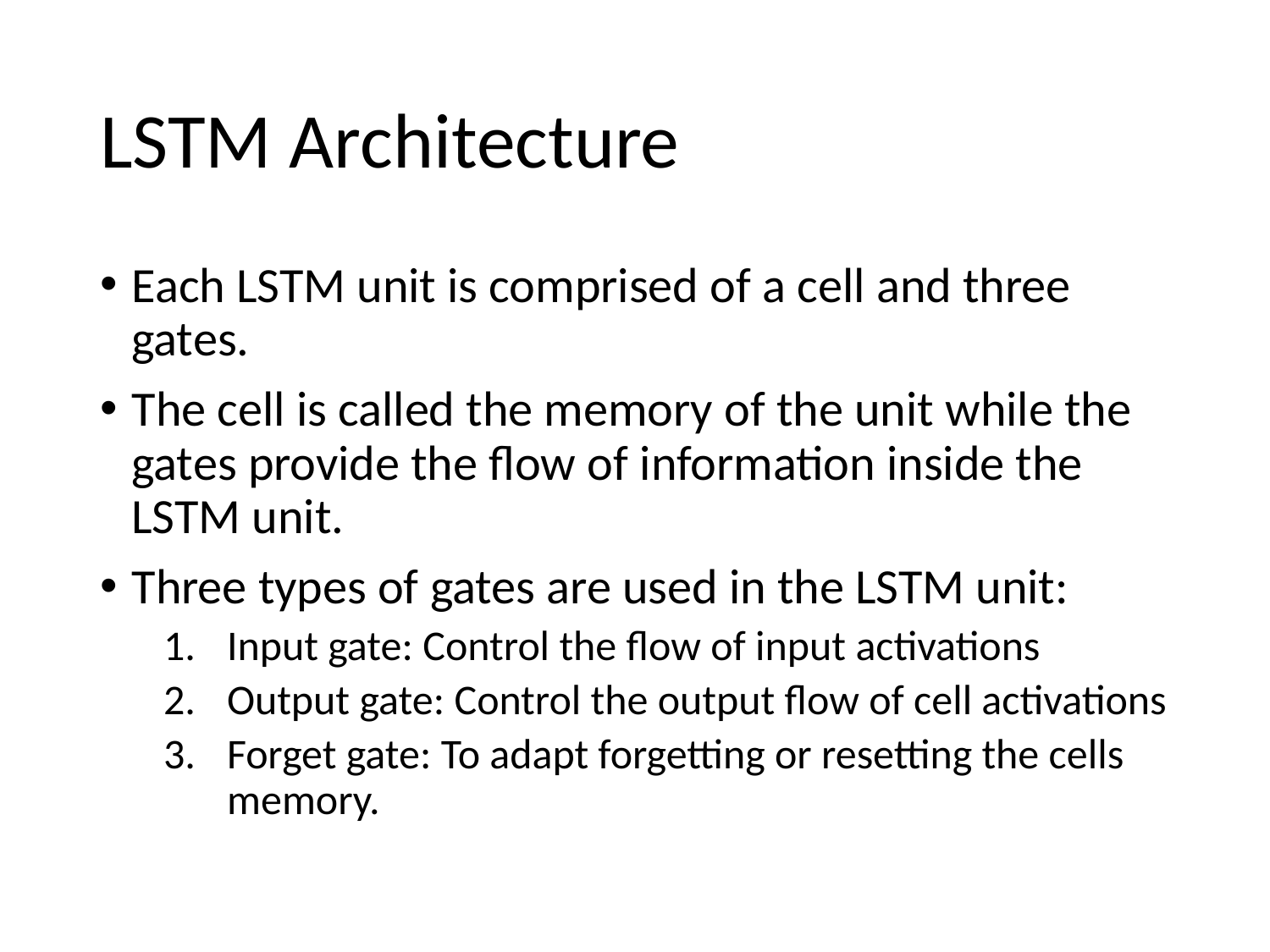

# LSTM Architecture
Each LSTM unit is comprised of a cell and three gates.
The cell is called the memory of the unit while the gates provide the flow of information inside the LSTM unit.
Three types of gates are used in the LSTM unit:
Input gate: Control the flow of input activations
Output gate: Control the output flow of cell activations
Forget gate: To adapt forgetting or resetting the cells memory.